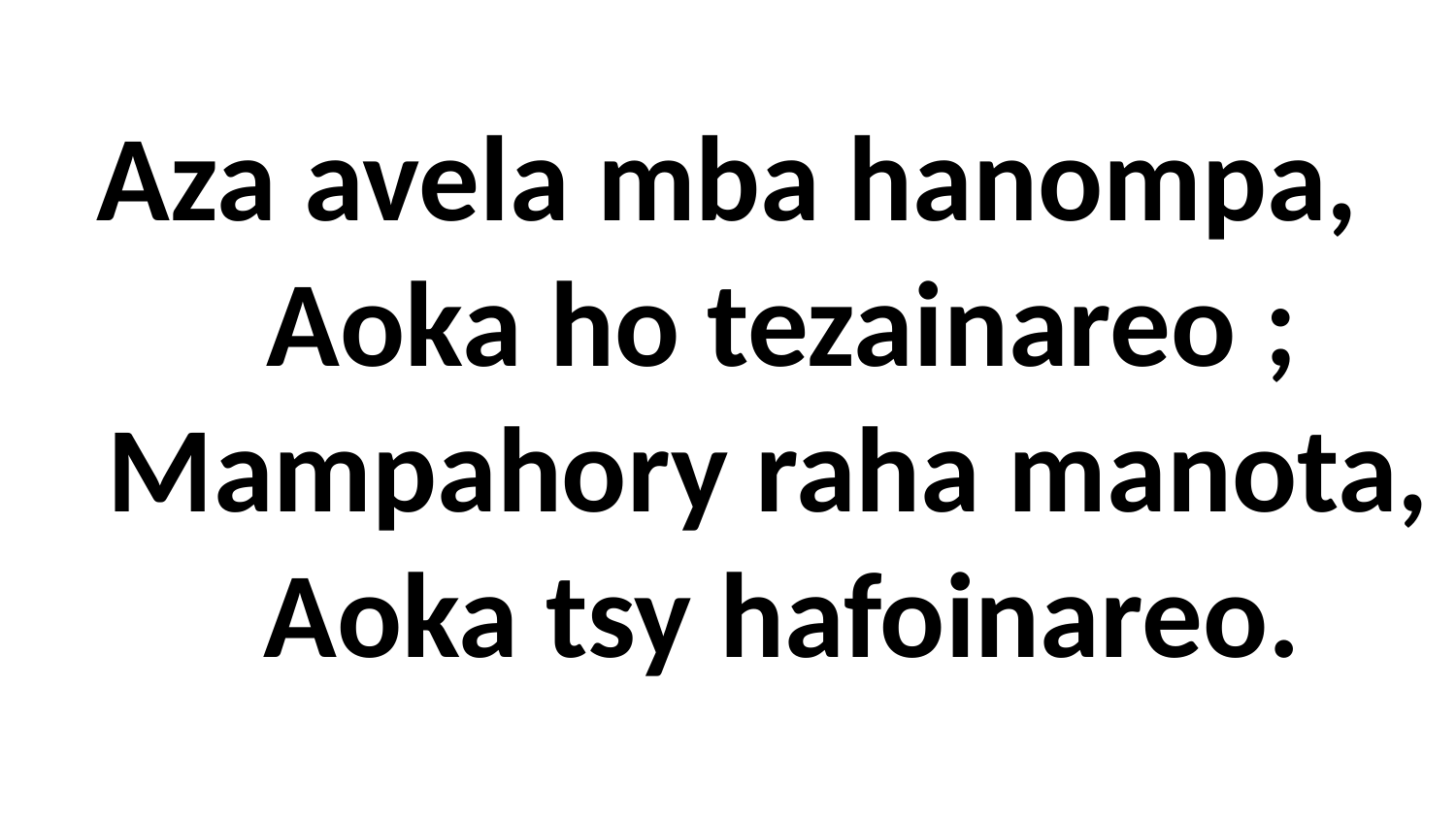

# Aza avela mba hanompa, Aoka ho tezainareo ; Mampahory raha manota, Aoka tsy hafoinareo.